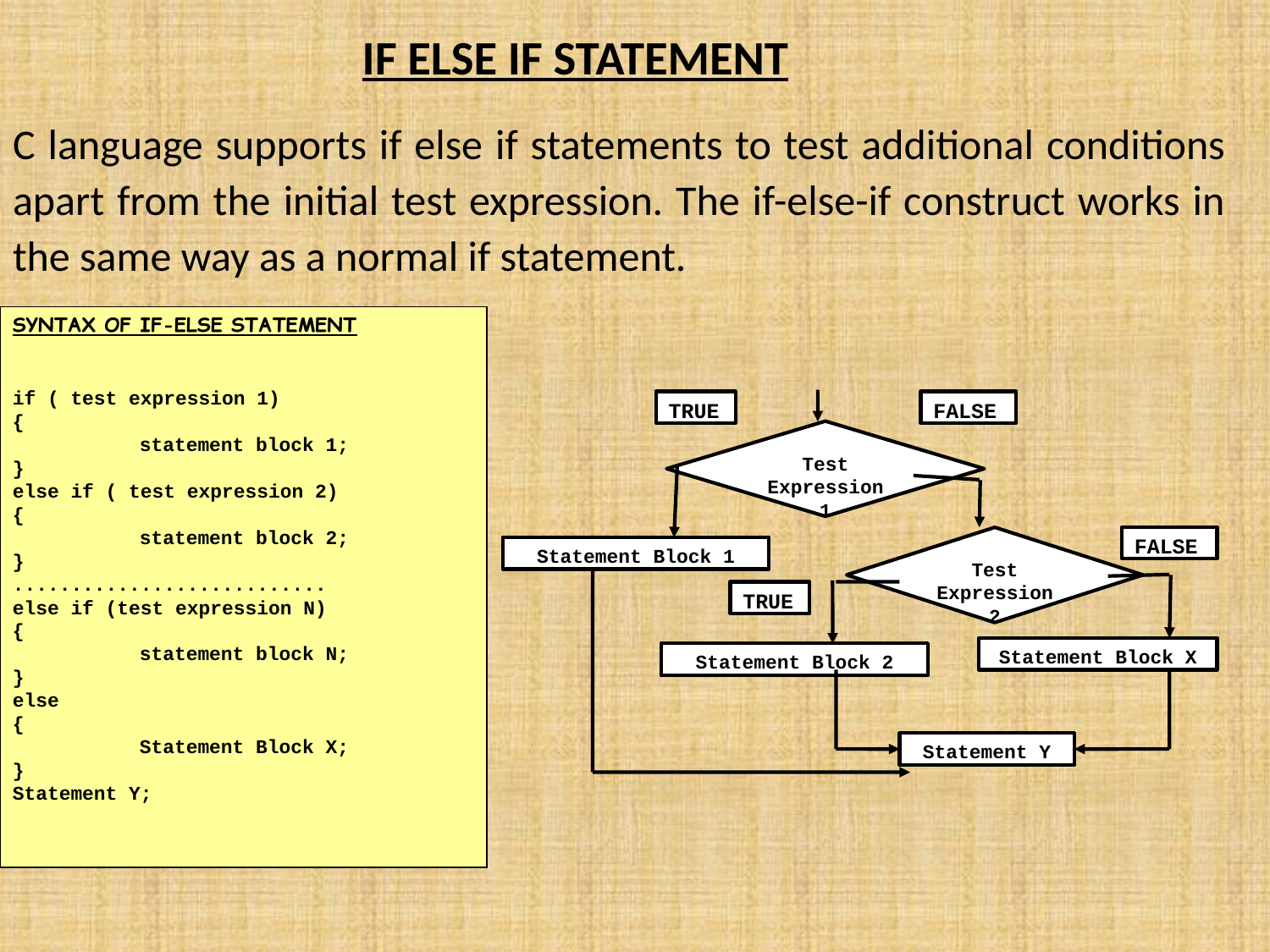

IF ELSE IF STATEMENT
C language supports if else if statements to test additional conditions apart from the initial test expression. The if-else-if construct works in the same way as a normal if statement.
SYNTAX OF IF-ELSE STATEMENT

if ( test expression 1)
{
	statement block 1;
}
else if ( test expression 2)
{
	statement block 2;
}
...........................
else if (test expression N)
{
	statement block N;
}
else
{
	Statement Block X;
}
Statement Y;

TRUE
FALSE

Test Expression 1

FALSE
Test Expression 2
Statement Block 1

TRUE

Statement Block X
Statement Block 2

Statement Y